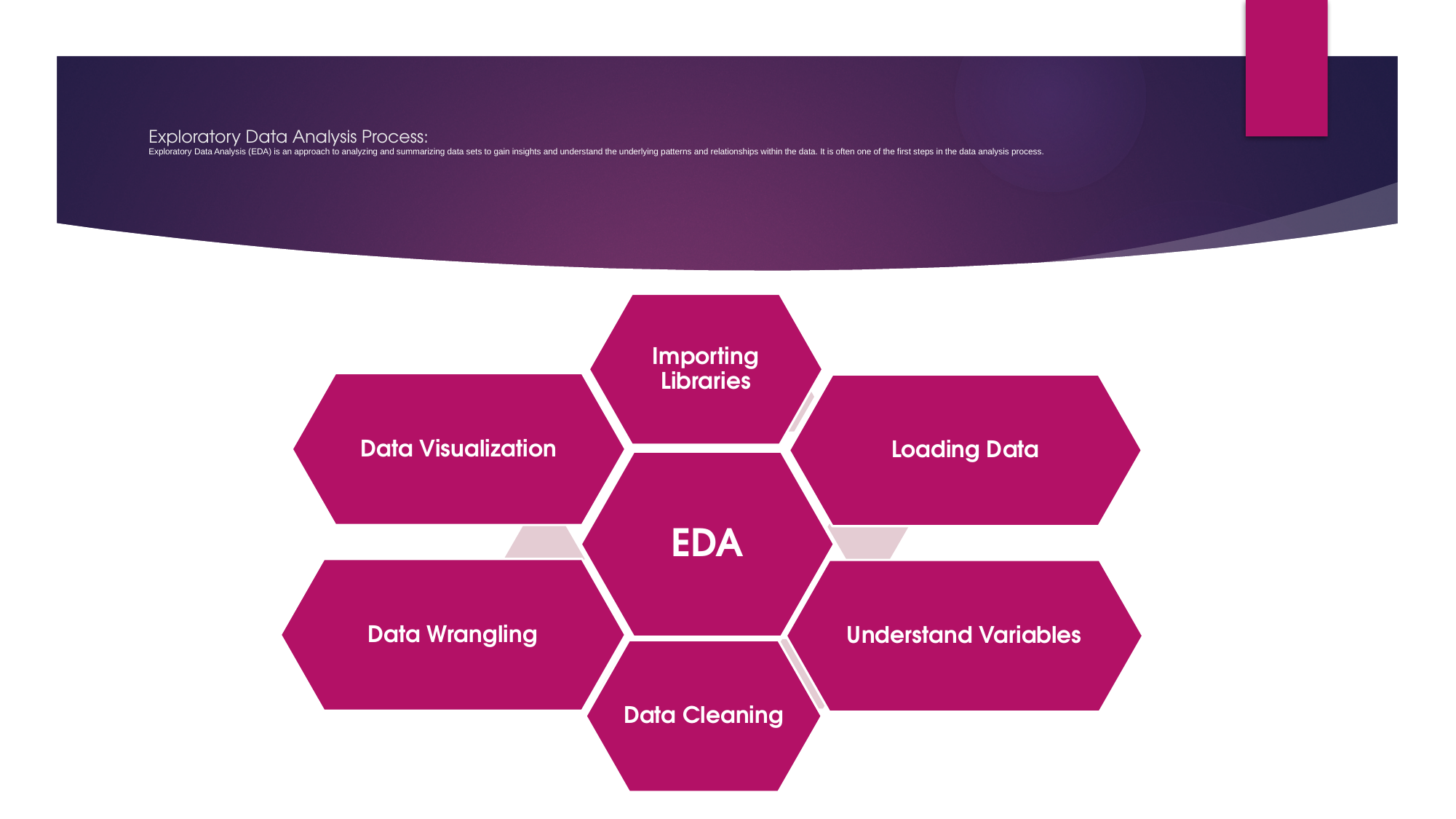

# Exploratory Data Analysis Process: Exploratory Data Analysis (EDA) is an approach to analyzing and summarizing data sets to gain insights and understand the underlying patterns and relationships within the data. It is often one of the first steps in the data analysis process.
EDA
Importing Libraries
Loading Data
Understand Variables
Data Cleaning
Data Wrangling
Data Visualization